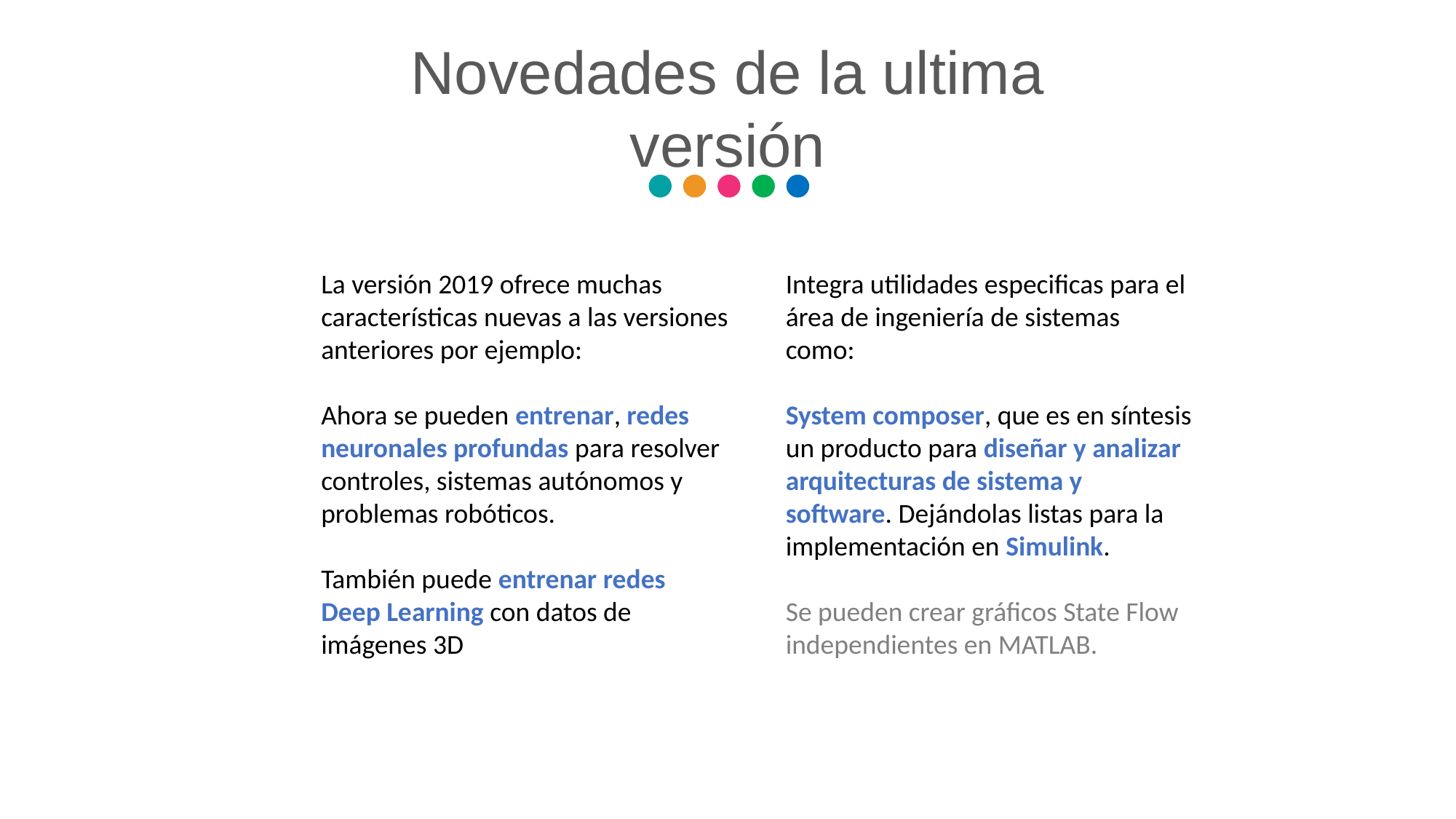

Novedades de la ultima versión

La versión 2019 ofrece muchas características nuevas a las versiones anteriores por ejemplo:

Ahora se pueden entrenar, redes neuronales profundas para resolver controles, sistemas autónomos y problemas robóticos.

También puede entrenar redes Deep Learning con datos de imágenes 3D
Integra utilidades especificas para el área de ingeniería de sistemas como:

System composer, que es en síntesis un producto para diseñar y analizar arquitecturas de sistema y software. Dejándolas listas para la implementación en Simulink.

Se pueden crear gráficos State Flow independientes en MATLAB.